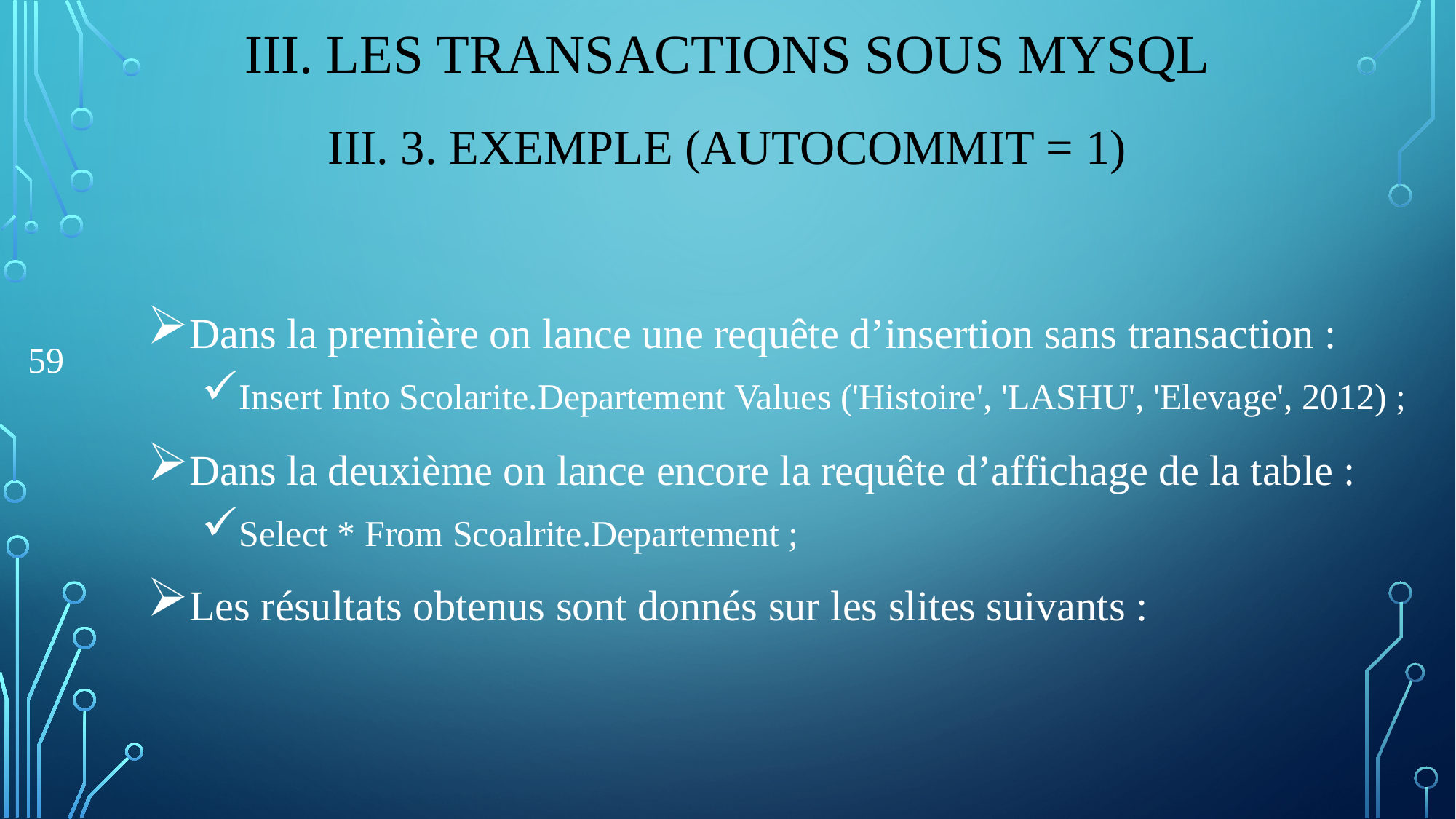

# III. LES transactions sous MySqL
III. 3. Exemple (Autocommit = 1)
Dans la première on lance une requête d’insertion sans transaction :
Insert Into Scolarite.Departement Values ('Histoire', 'LASHU', 'Elevage', 2012) ;
Dans la deuxième on lance encore la requête d’affichage de la table :
Select * From Scoalrite.Departement ;
Les résultats obtenus sont donnés sur les slites suivants :

59